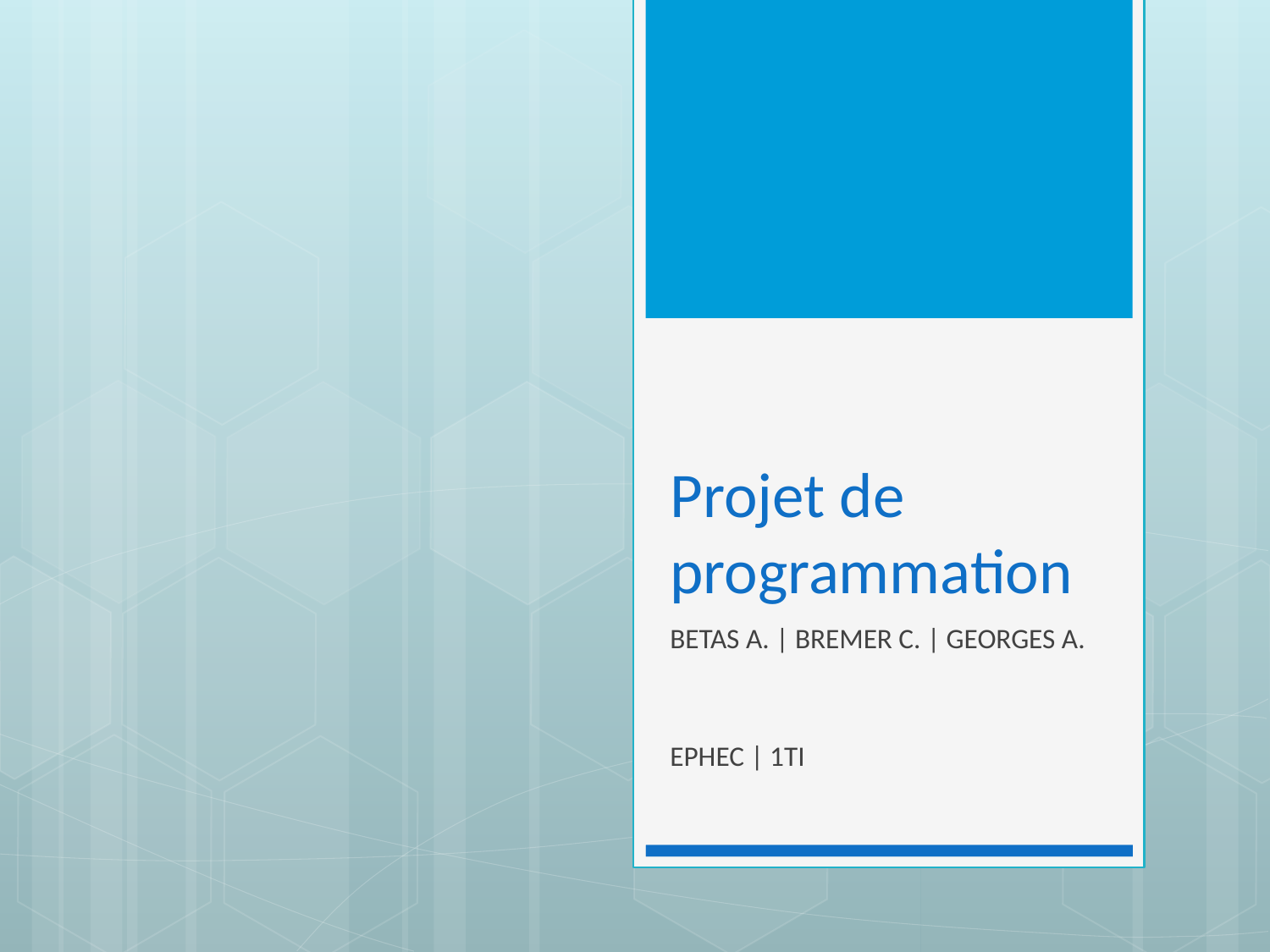

# Projet de programmation
BETAS A. | BREMER C. | GEORGES A.

EPHEC | 1TI